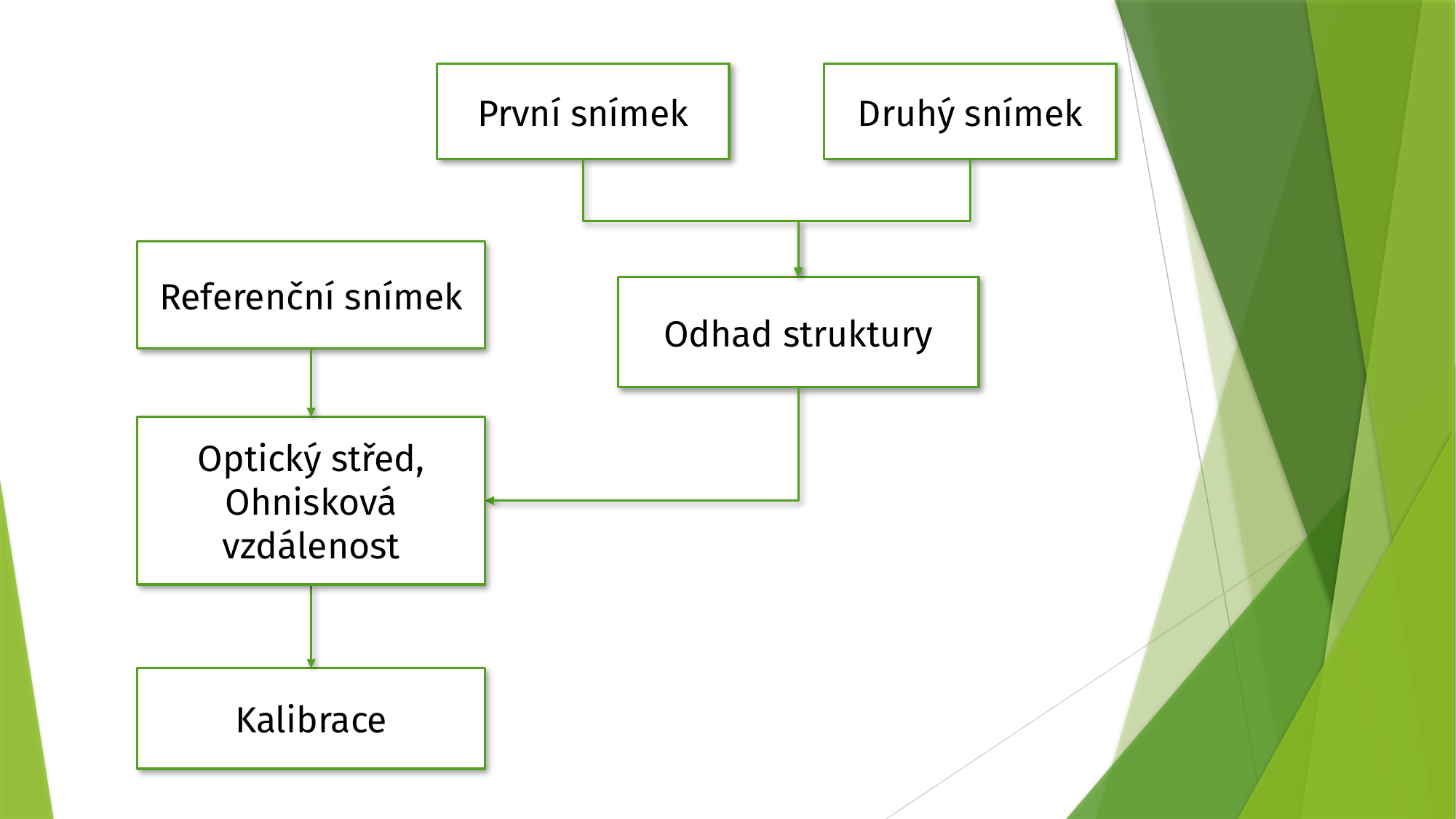

Druhý snímek
První snímek
Referenční snímek
Odhad struktury
Optický střed, Ohnisková vzdálenost
Kalibrace